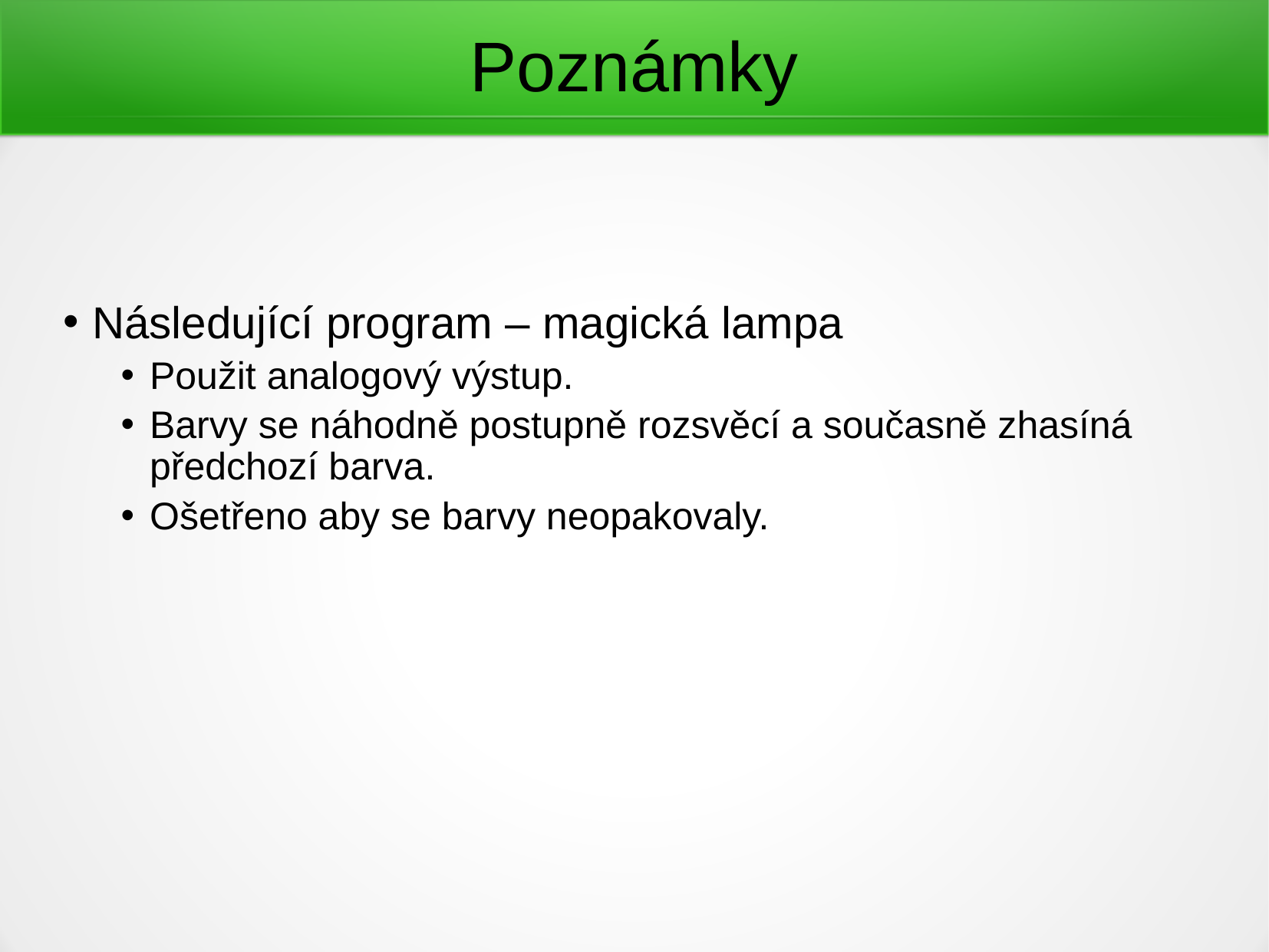

Poznámky

Následující program – magická lampa
Použit analogový výstup.
Barvy se náhodně postupně rozsvěcí a současně zhasíná předchozí barva.
Ošetřeno aby se barvy neopakovaly.